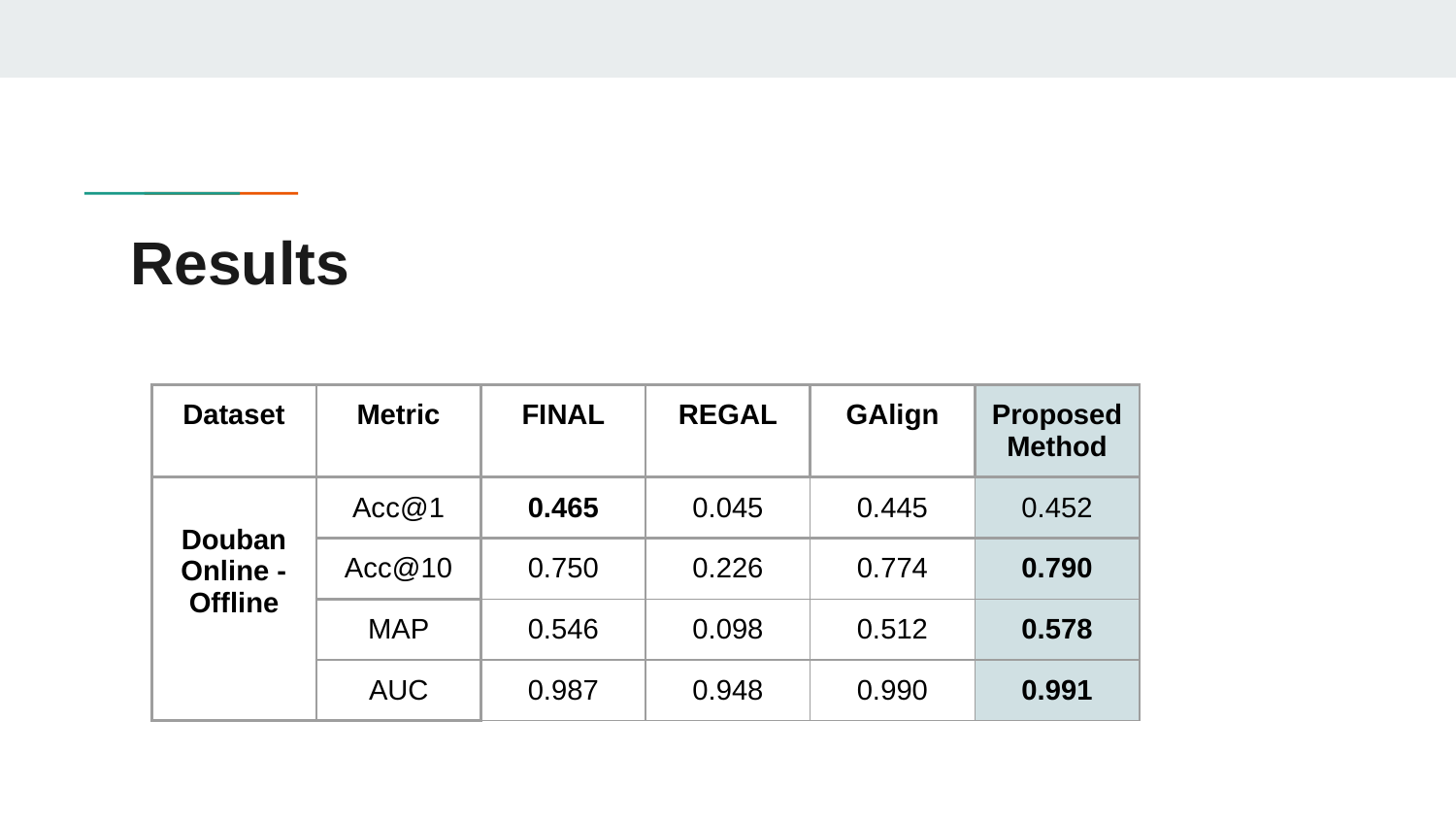

# Results
| Dataset | Metric | FINAL | REGAL | GAlign | Proposed Method |
| --- | --- | --- | --- | --- | --- |
| Douban Online -Offline | Acc@1 | 0.465 | 0.045 | 0.445 | 0.452 |
|  | Acc@10 | 0.750 | 0.226 | 0.774 | 0.790 |
|  | MAP | 0.546 | 0.098 | 0.512 | 0.578 |
|  | AUC | 0.987 | 0.948 | 0.990 | 0.991 |